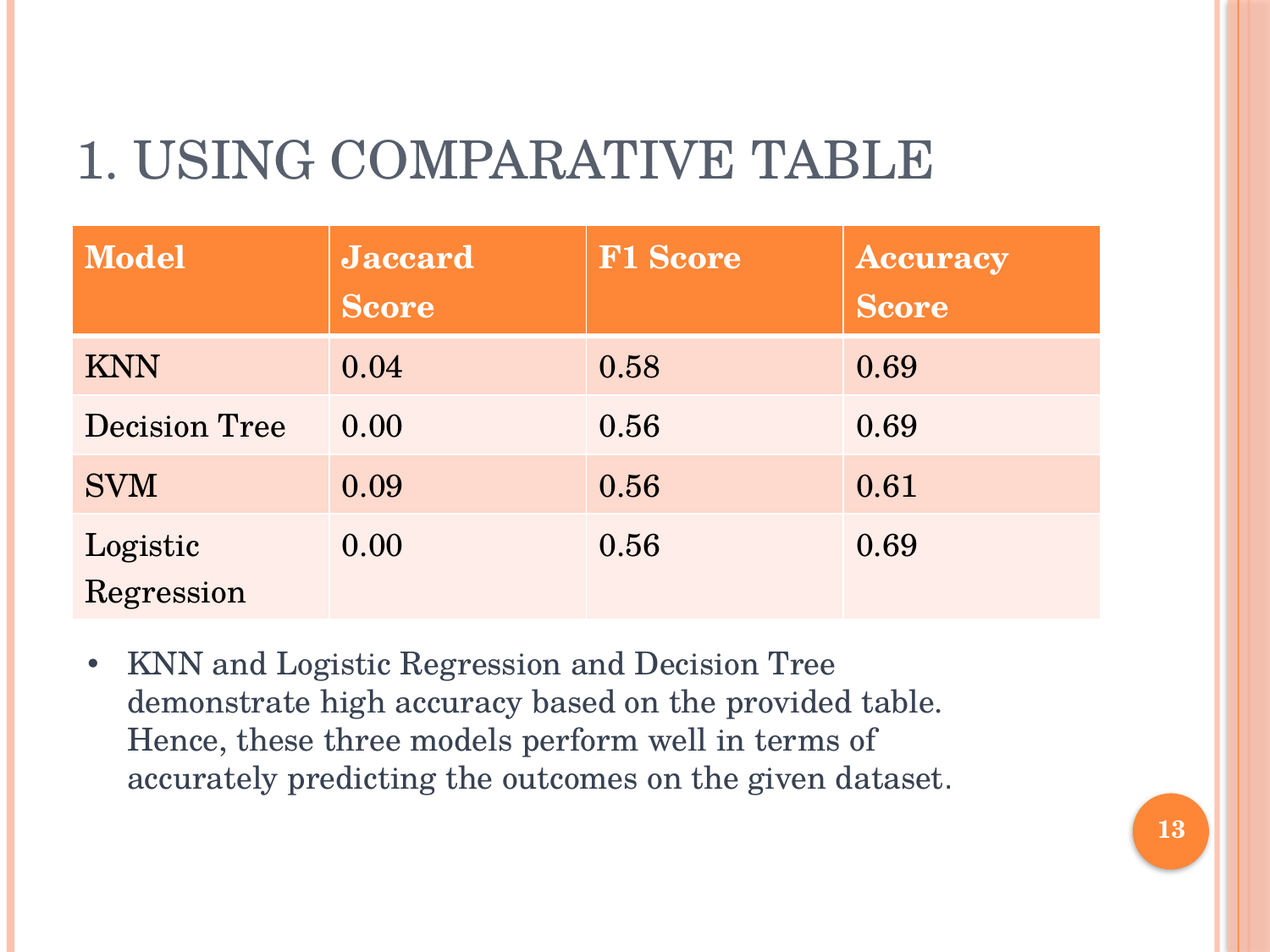

# 1. Using Comparative Table
| Model | Jaccard Score | F1 Score | Accuracy Score |
| --- | --- | --- | --- |
| KNN | 0.04 | 0.58 | 0.69 |
| Decision Tree | 0.00 | 0.56 | 0.69 |
| SVM | 0.09 | 0.56 | 0.61 |
| Logistic Regression | 0.00 | 0.56 | 0.69 |
KNN and Logistic Regression and Decision Tree demonstrate high accuracy based on the provided table. Hence, these three models perform well in terms of accurately predicting the outcomes on the given dataset.
13